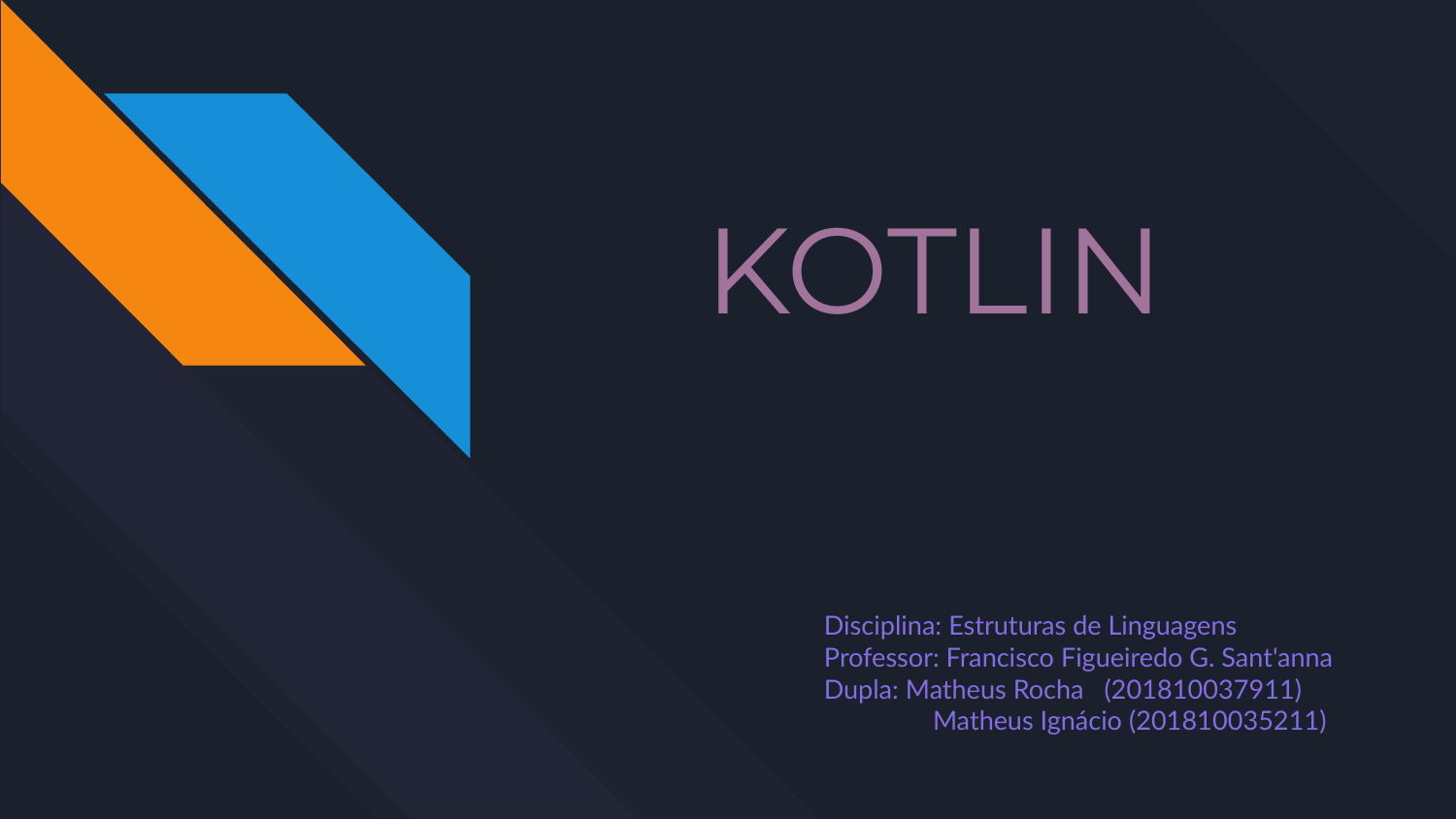

# KOTLIN
Disciplina: Estruturas de Linguagens
Professor: Francisco Figueiredo G. Sant'anna
Dupla: Matheus Rocha   (201810037911)
                Matheus Ignácio (201810035211)